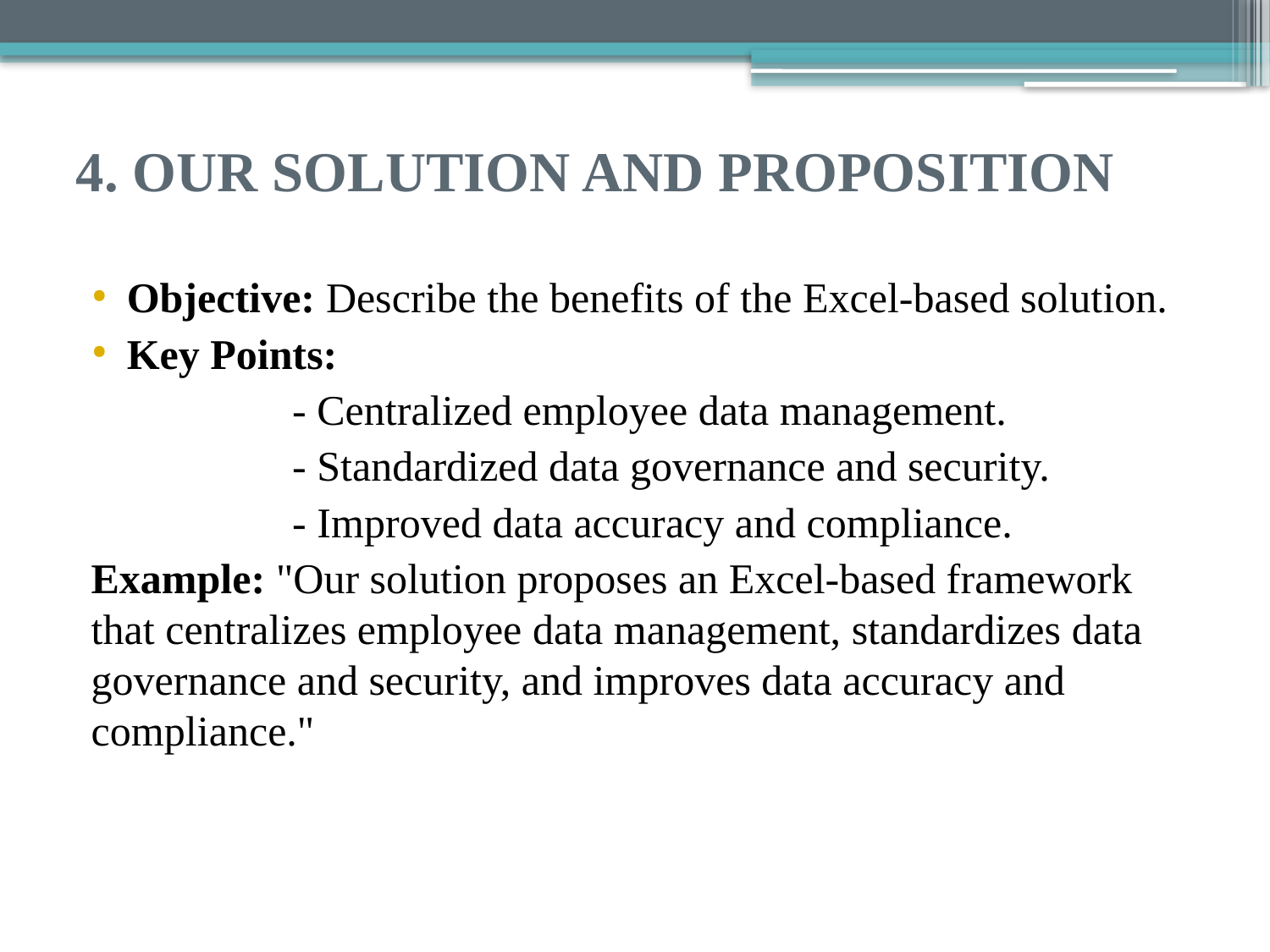

# 4. OUR SOLUTION AND PROPOSITION
Objective: Describe the benefits of the Excel-based solution.
Key Points:
                   - Centralized employee data management.
                   - Standardized data governance and security.
                   - Improved data accuracy and compliance.
Example: "Our solution proposes an Excel-based framework that centralizes employee data management, standardizes data governance and security, and improves data accuracy and compliance."